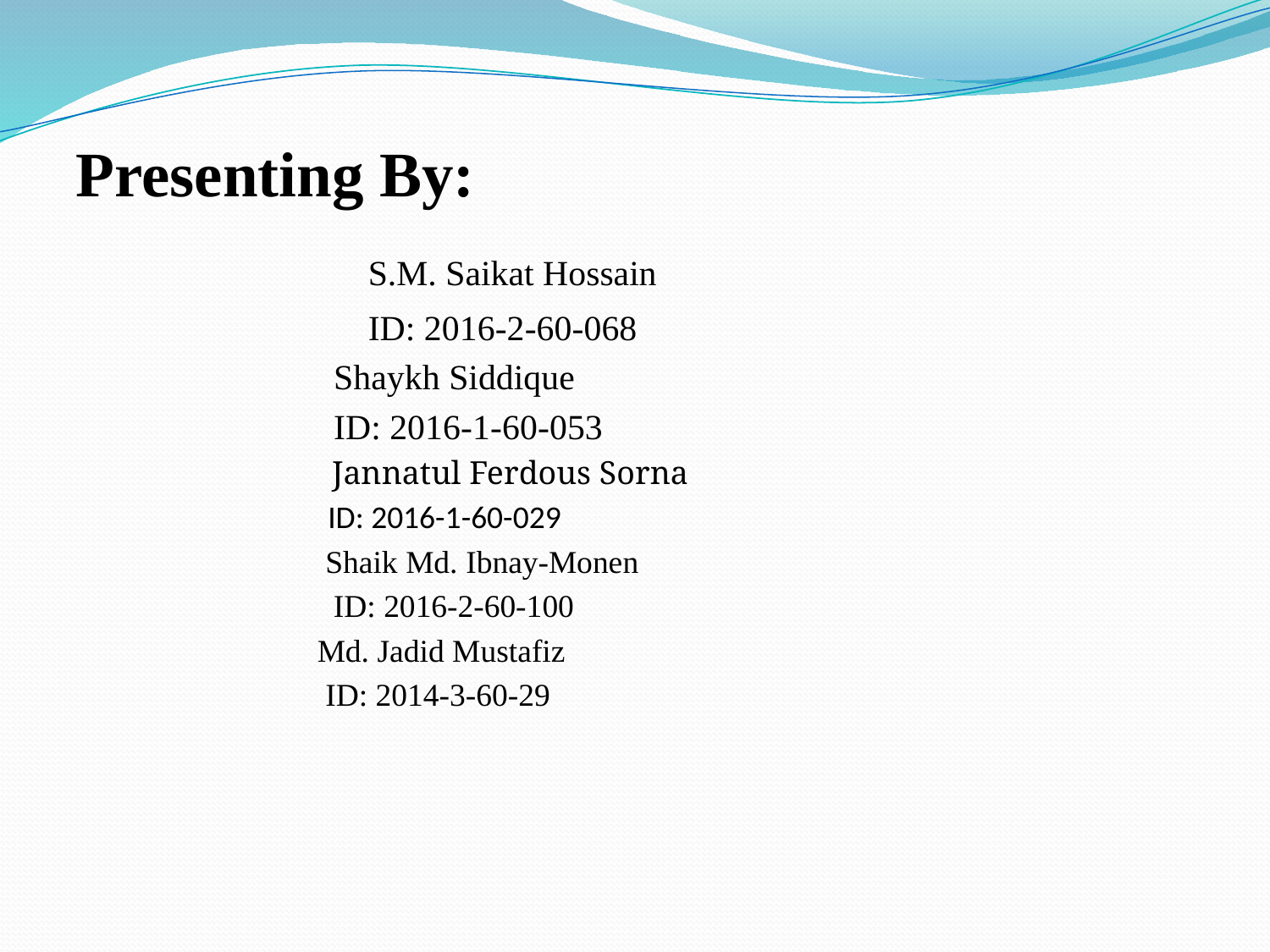

Presenting By:
			S.M. Saikat Hossain
			ID: 2016-2-60-068
                             Shaykh Siddique
                             ID: 2016-1-60-053
                               Jannatul Ferdous Sorna
                                   ID: 2016-1-60-029
                               Shaik Md. Ibnay-Monen
                                ID: 2016-2-60-100
                              Md. Jadid Mustafiz
                               ID: 2014-3-60-29